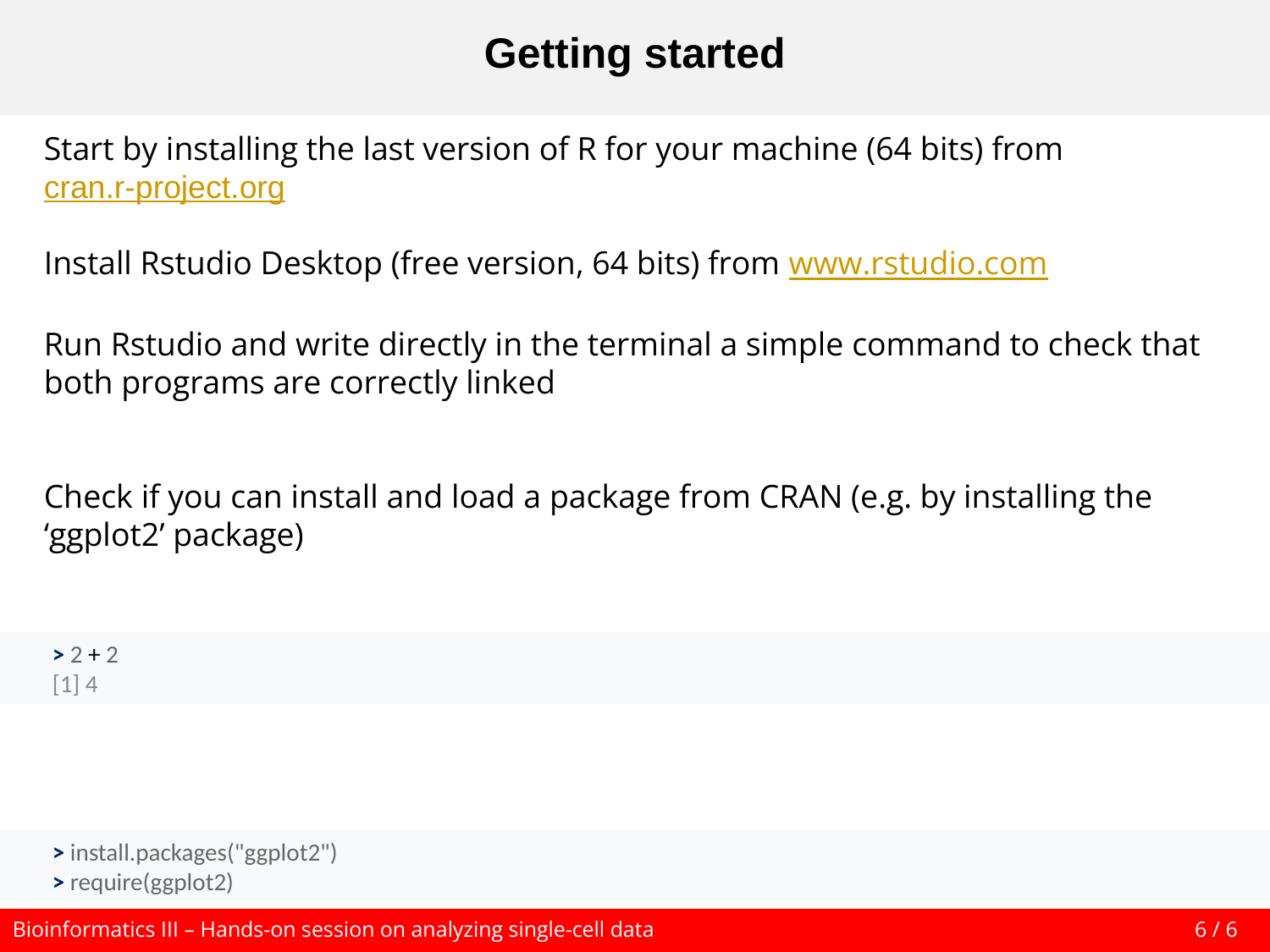

Getting started
Start by installing the last version of R for your machine (64 bits) from cran.r-project.org

Install Rstudio Desktop (free version, 64 bits) from www.rstudio.com

Run Rstudio and write directly in the terminal a simple command to check that both programs are correctly linked

Check if you can install and load a package from CRAN (e.g. by installing the ‘ggplot2’ package)

> 2 + 2
[1] 4
> install.packages("ggplot2")
> require(ggplot2)